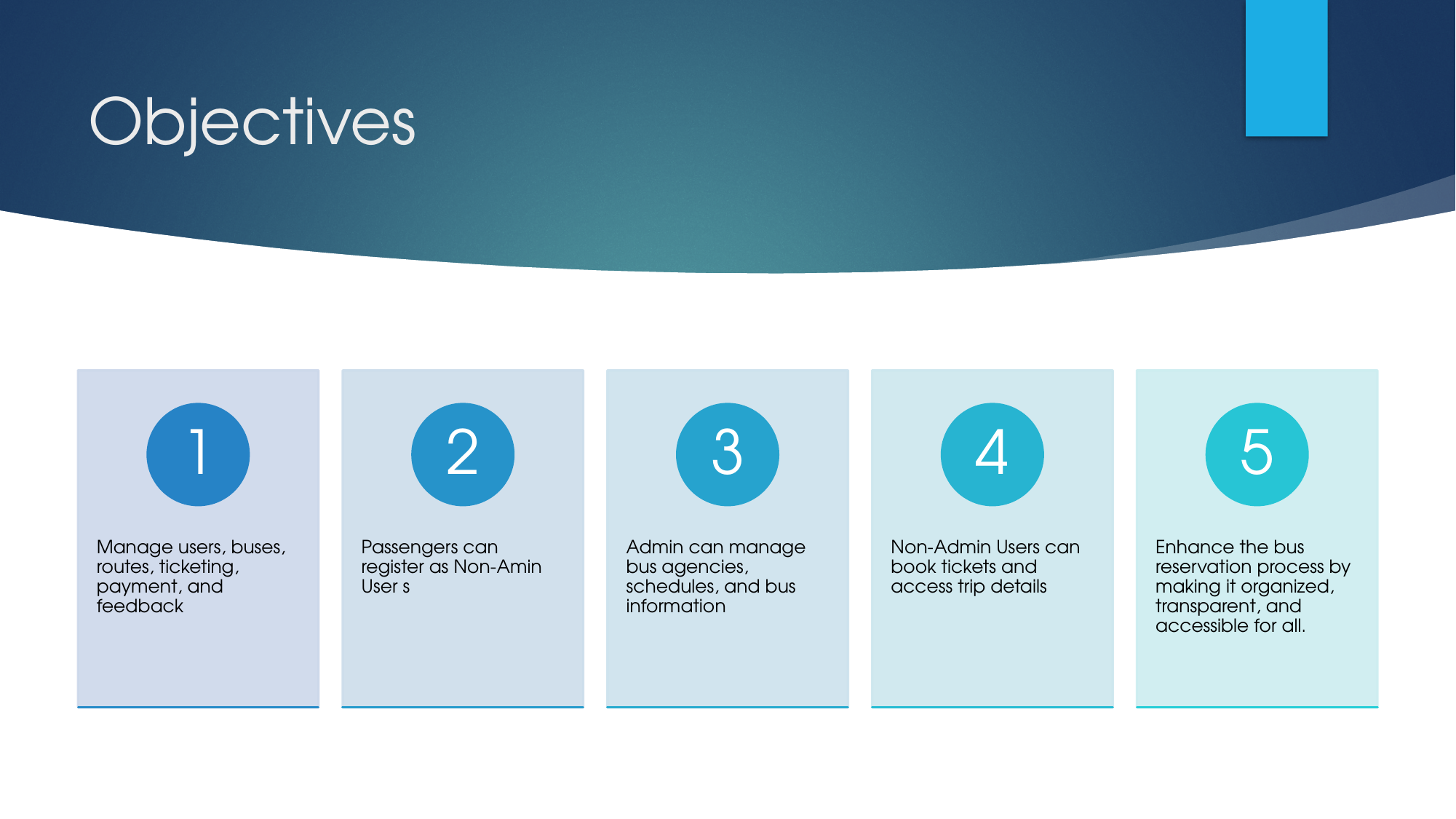

# Objectives

Manage users, buses, routes, ticketing, payment, and feedback
1
Passengers can register as Non-Amin User s
2
Admin can manage bus agencies, schedules, and bus information
3
Non-Admin Users can book tickets and access trip details
4
Enhance the bus reservation process by making it organized, transparent, and accessible for all.
5